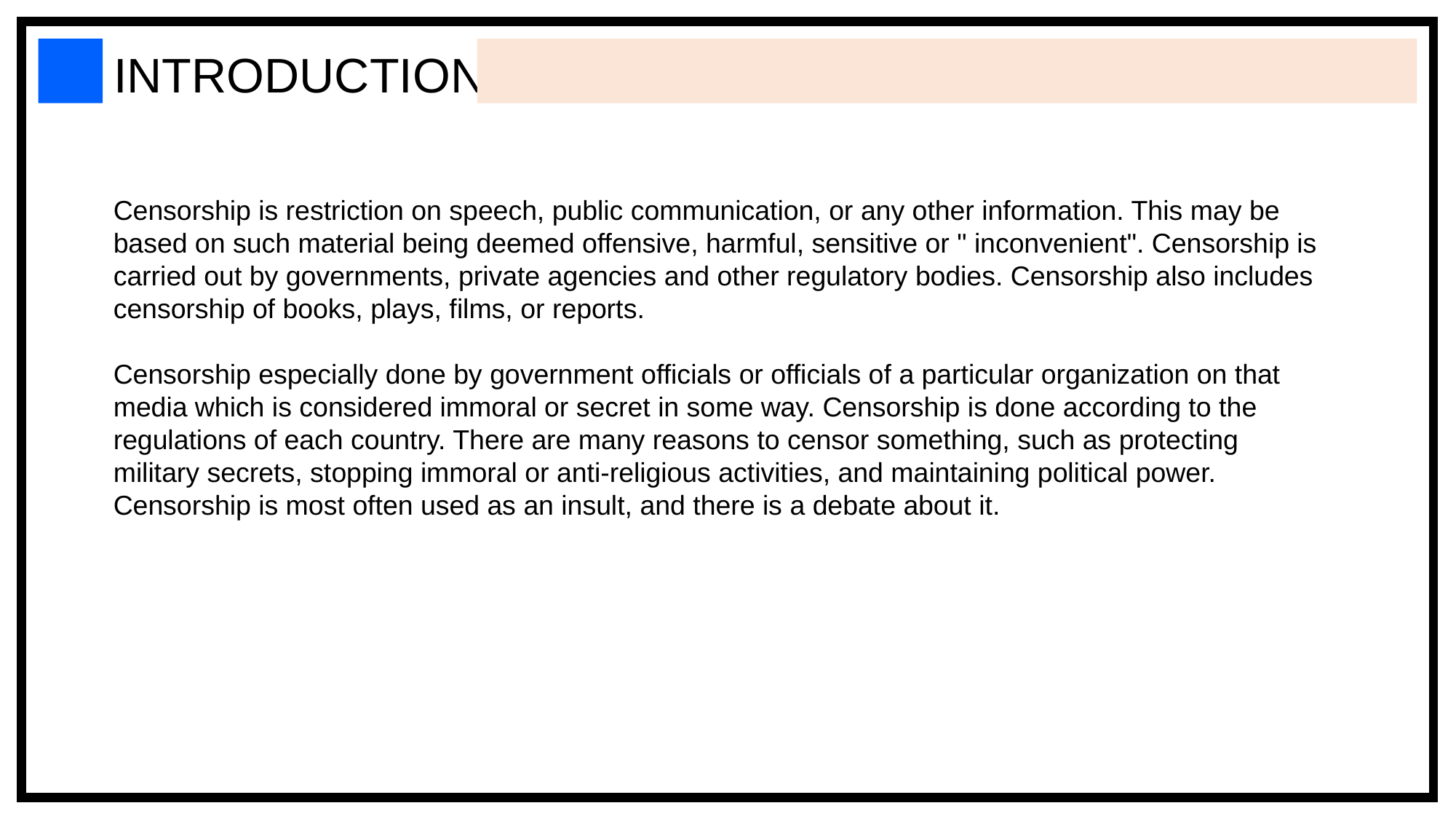

INTRODUCTION

Censorship is restriction on speech, public communication, or any other information. This may be based on such material being deemed offensive, harmful, sensitive or " inconvenient". Censorship is carried out by governments, private agencies and other regulatory bodies. Censorship also includes censorship of books, plays, films, or reports.

Censorship especially done by government officials or officials of a particular organization on that media which is considered immoral or secret in some way. Censorship is done according to the regulations of each country. There are many reasons to censor something, such as protecting military secrets, stopping immoral or anti-religious activities, and maintaining political power. Censorship is most often used as an insult, and there is a debate about it.